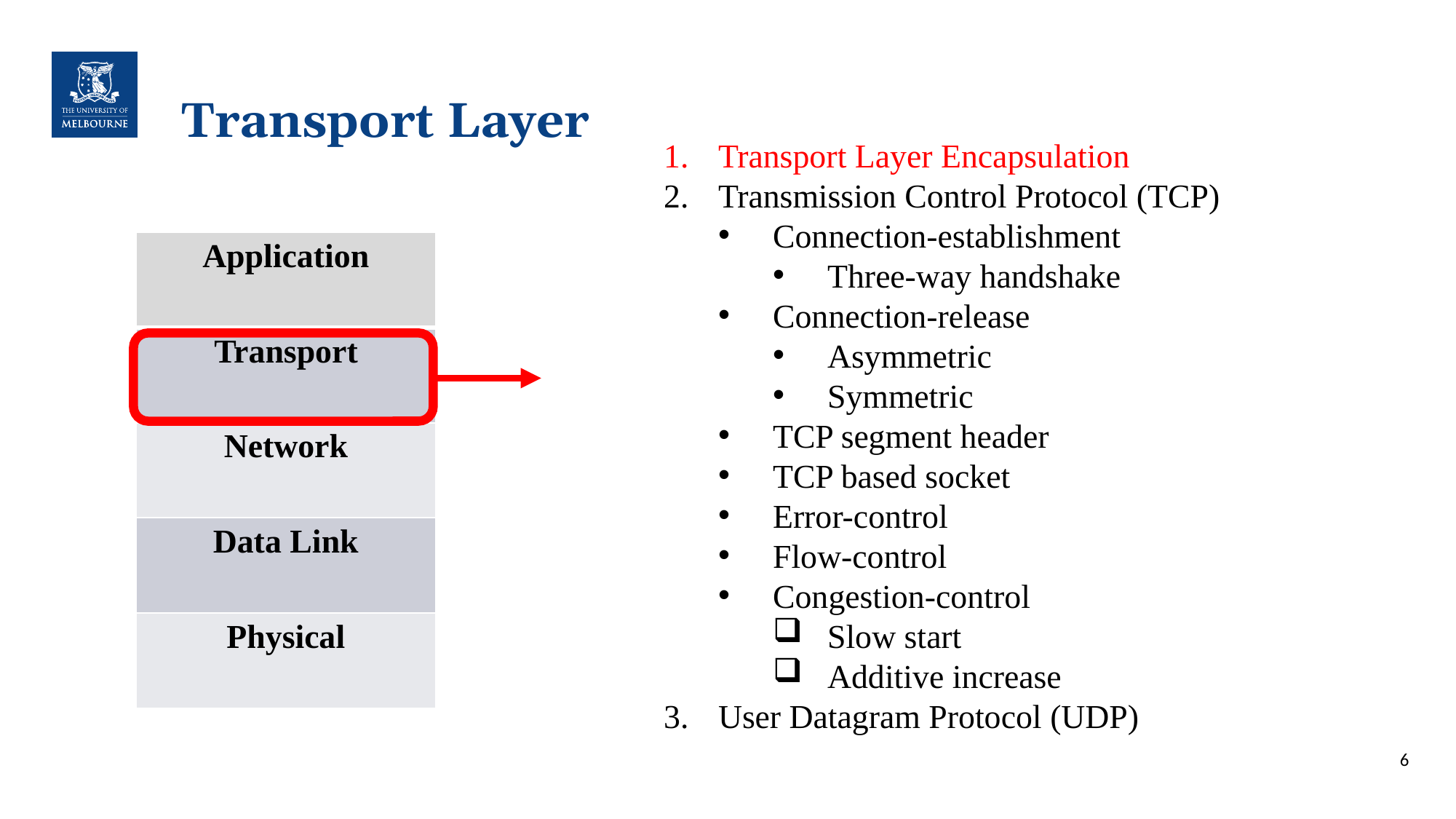

# Transport Layer

Transport Layer Encapsulation
Transmission Control Protocol (TCP)
Connection-establishment
Three-way handshake
Connection-release
Asymmetric
Symmetric
TCP segment header
TCP based socket
Error-control
Flow-control
Congestion-control
Slow start
Additive increase
User Datagram Protocol (UDP)
| Application |
| --- |
| Transport |
| Network |
| Data Link |
| Physical |

6